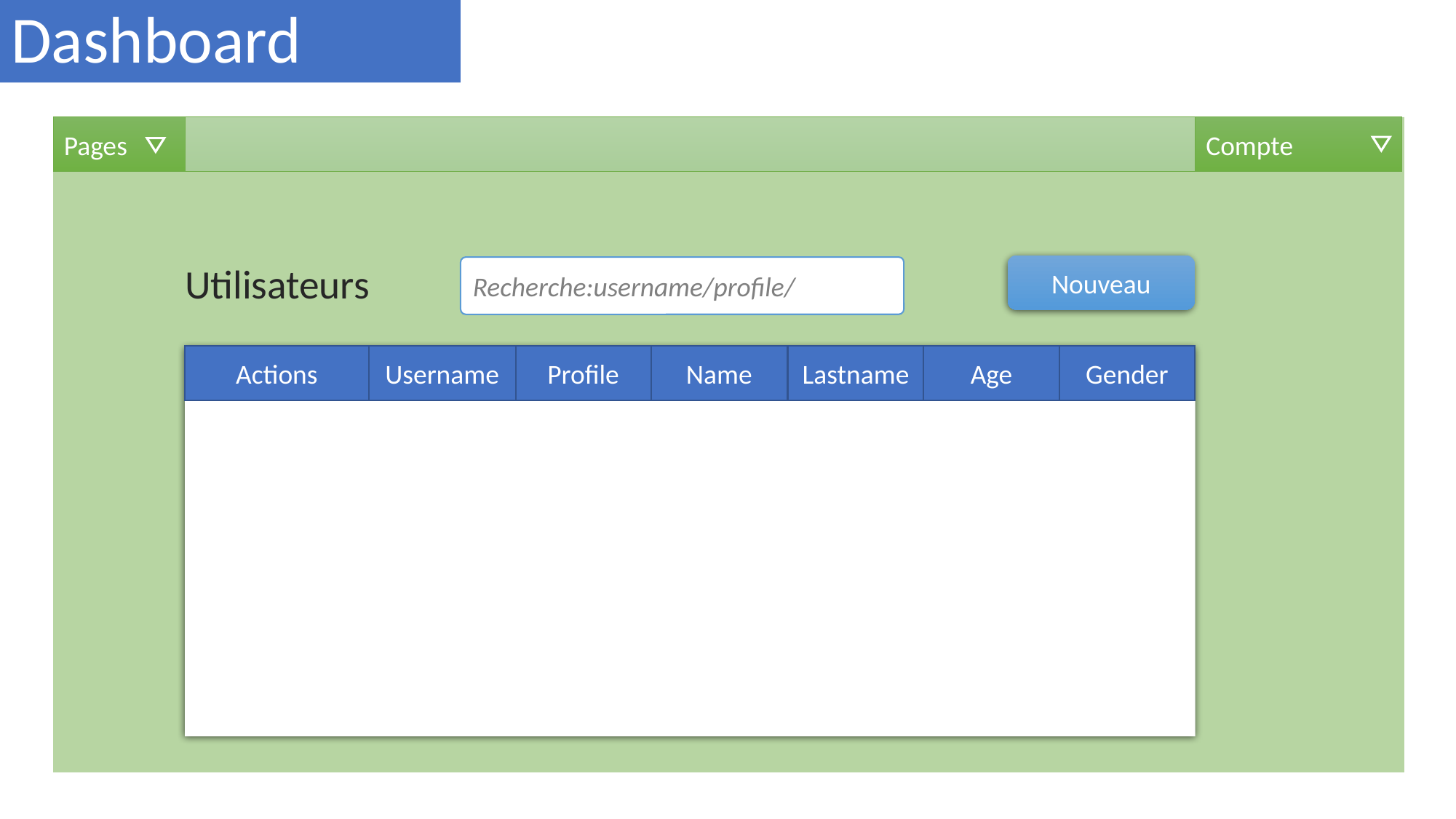

# Dashboard

Pages

Compte

Nouveau
Recherche:username/profile/
Utilisateurs
Profile

Actions
Username
Name
Lastname
Age
Gender